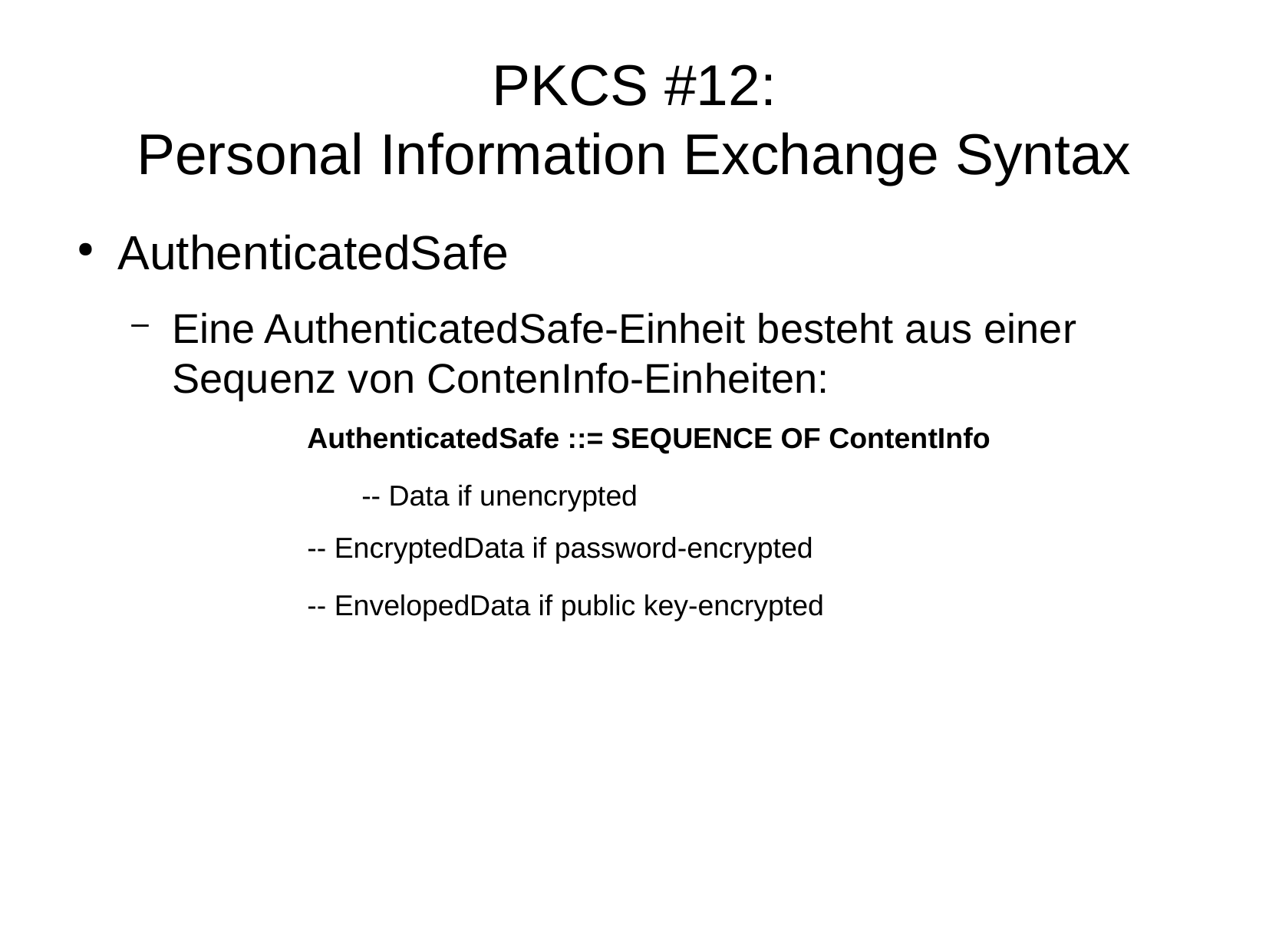

PKCS #12:
Personal Information Exchange Syntax
AuthenticatedSafe
Eine AuthenticatedSafe-Einheit besteht aus einer Sequenz von ContenInfo-Einheiten:
		AuthenticatedSafe ::= SEQUENCE OF ContentInfo
		-- Data if unencrypted
		-- EncryptedData if password-encrypted
		-- EnvelopedData if public key-encrypted